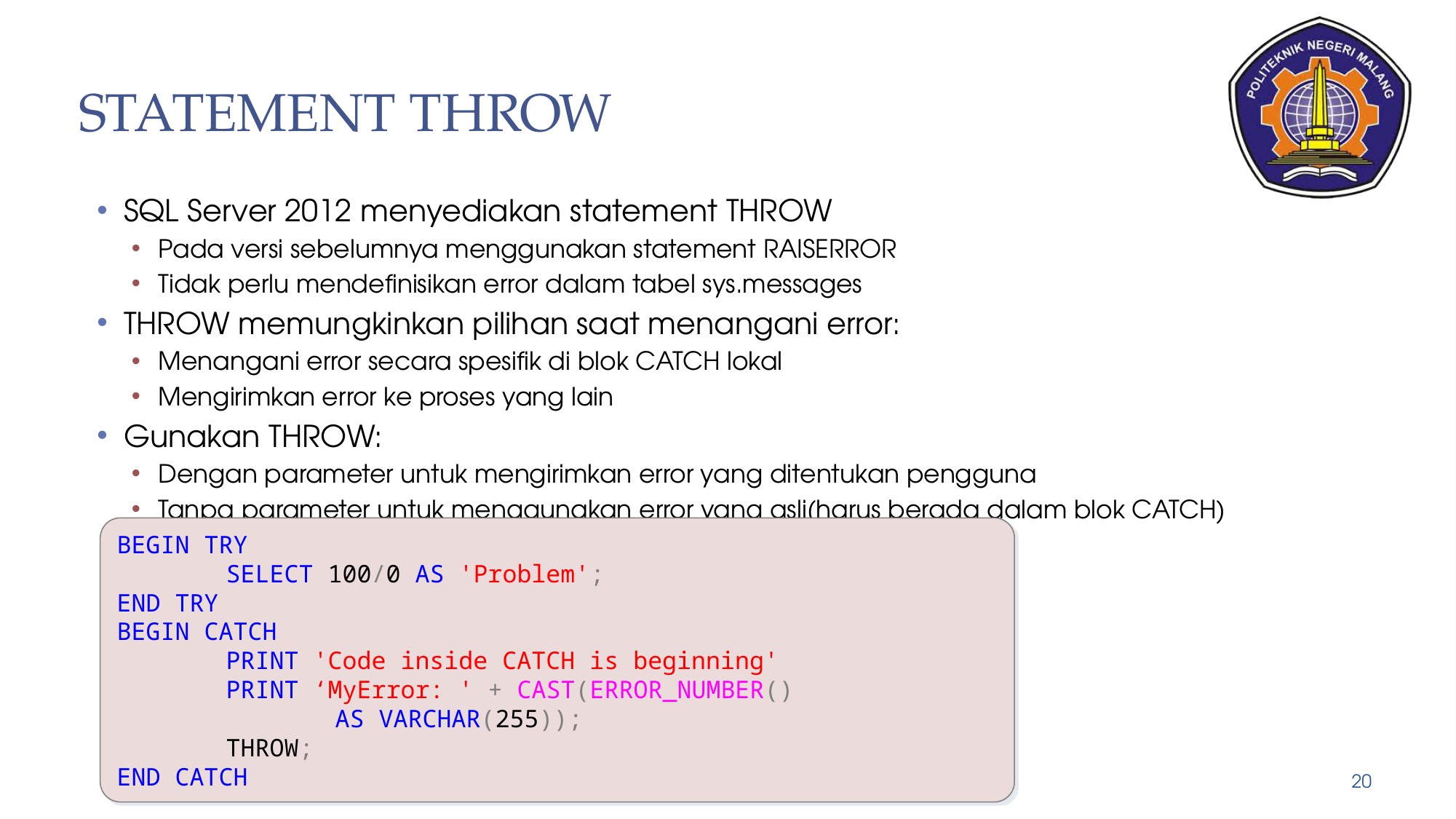

# statement THROW
SQL Server 2012 menyediakan statement THROW
Pada versi sebelumnya menggunakan statement RAISERROR
Tidak perlu mendefinisikan error dalam tabel sys.messages
THROW memungkinkan pilihan saat menangani error:
Menangani error secara spesifik di blok CATCH lokal
Mengirimkan error ke proses yang lain
Gunakan THROW:
Dengan parameter untuk mengirimkan error yang ditentukan pengguna
Tanpa parameter untuk menggunakan error yang asli(harus berada dalam blok CATCH)

BEGIN TRY
	SELECT 100/0 AS 'Problem';
END TRY
BEGIN CATCH
	PRINT 'Code inside CATCH is beginning'
	PRINT ‘MyError: ' + CAST(ERROR_NUMBER()
		AS VARCHAR(255));
	THROW;
END CATCH
20